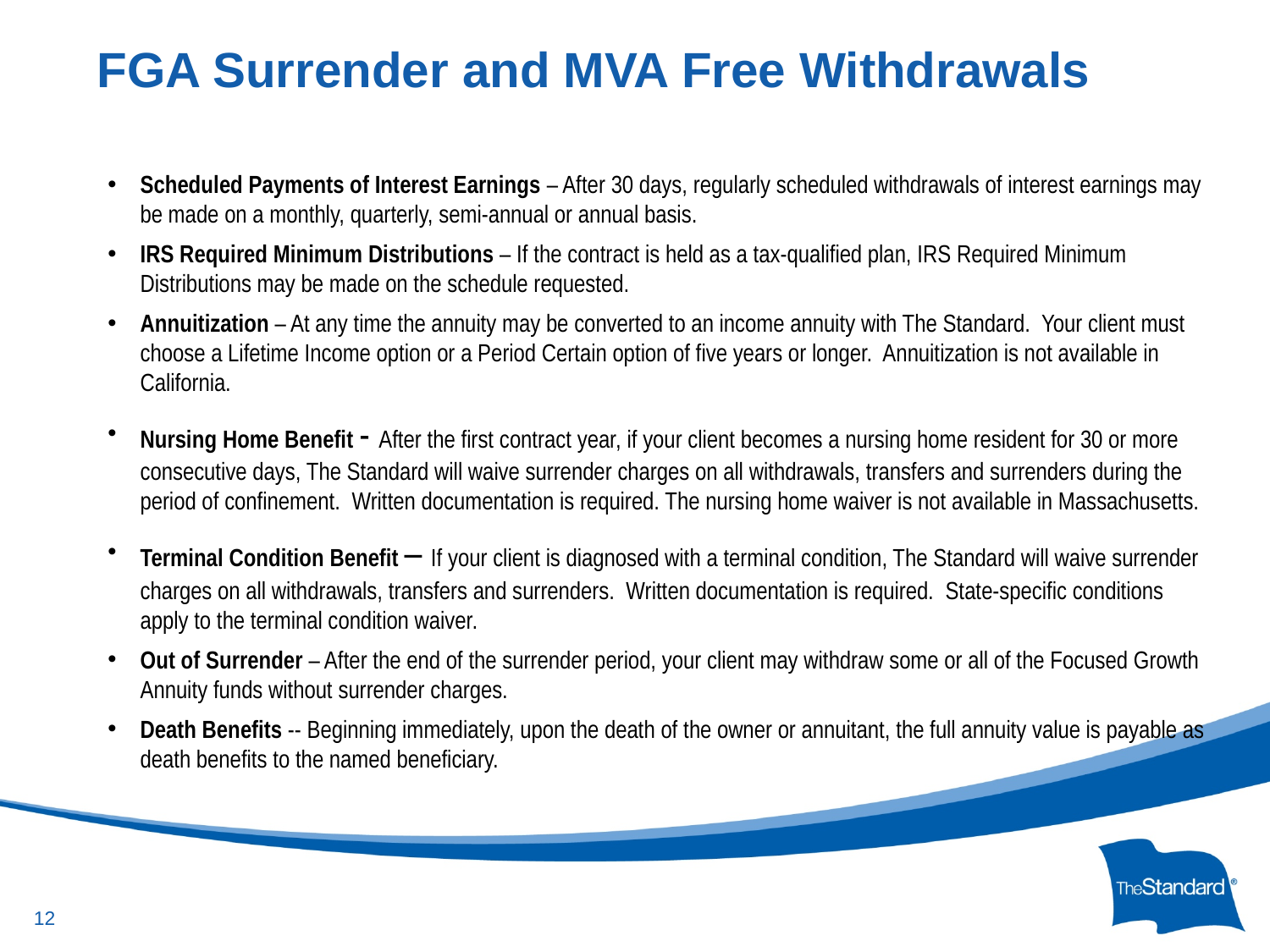

# FGA Surrender and MVA Free Withdrawals

Scheduled Payments of Interest Earnings – After 30 days, regularly scheduled withdrawals of interest earnings may be made on a monthly, quarterly, semi-annual or annual basis.
IRS Required Minimum Distributions – If the contract is held as a tax-qualified plan, IRS Required Minimum Distributions may be made on the schedule requested.
Annuitization – At any time the annuity may be converted to an income annuity with The Standard.  Your client must choose a Lifetime Income option or a Period Certain option of five years or longer.  Annuitization is not available in California.
Nursing Home Benefit - After the first contract year, if your client becomes a nursing home resident for 30 or more consecutive days, The Standard will waive surrender charges on all withdrawals, transfers and surrenders during the period of confinement.  Written documentation is required. The nursing home waiver is not available in Massachusetts.
Terminal Condition Benefit – If your client is diagnosed with a terminal condition, The Standard will waive surrender charges on all withdrawals, transfers and surrenders.  Written documentation is required.  State-specific conditions apply to the terminal condition waiver.
Out of Surrender – After the end of the surrender period, your client may withdraw some or all of the Focused Growth Annuity funds without surrender charges.
Death Benefits -- Beginning immediately, upon the death of the owner or annuitant, the full annuity value is payable as death benefits to the named beneficiary.

12